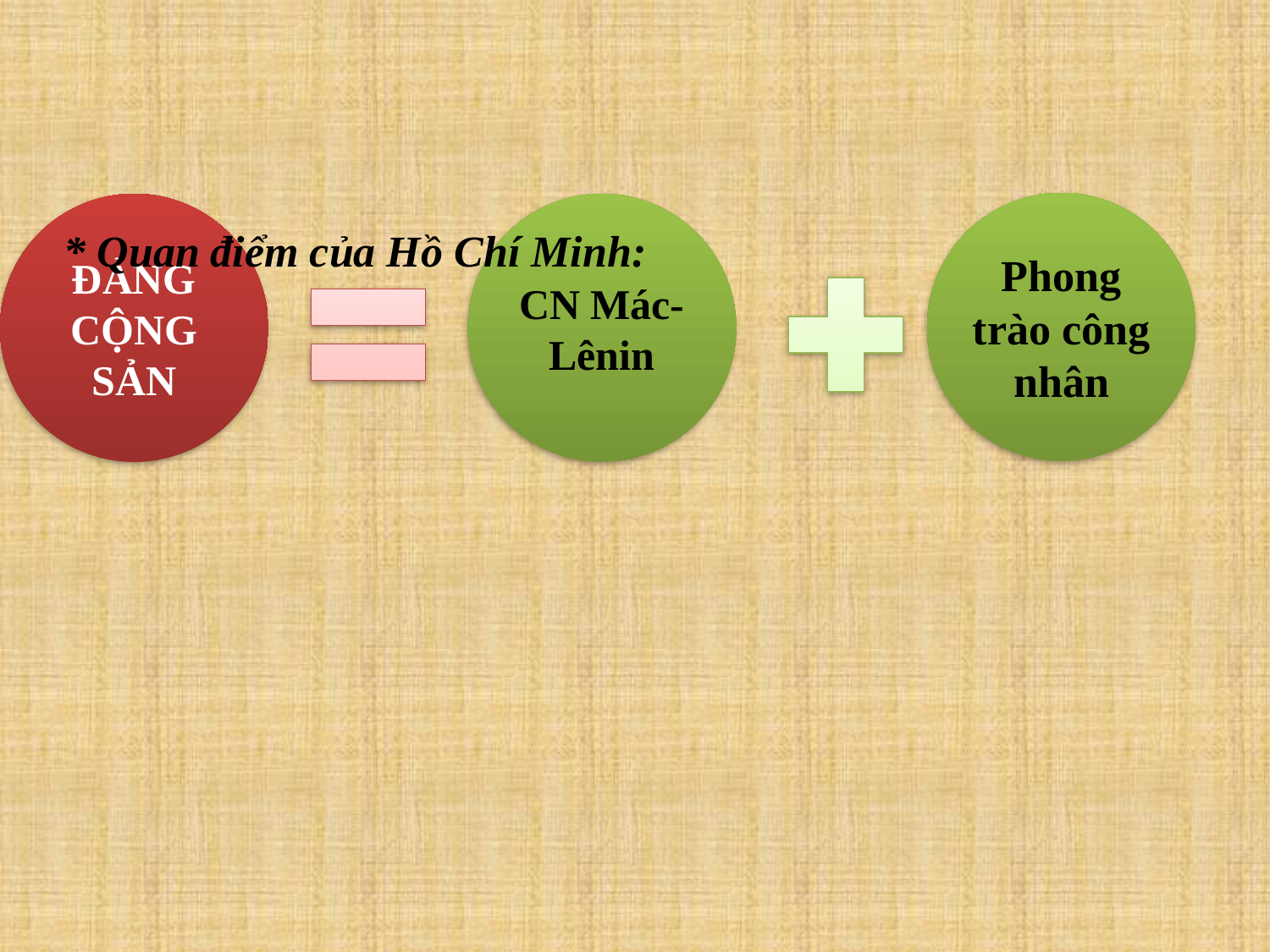

ĐẢNG CỘNG SẢN

CN Mác-Lênin

Phong trào công nhân
* Quan điểm của Hồ Chí Minh: